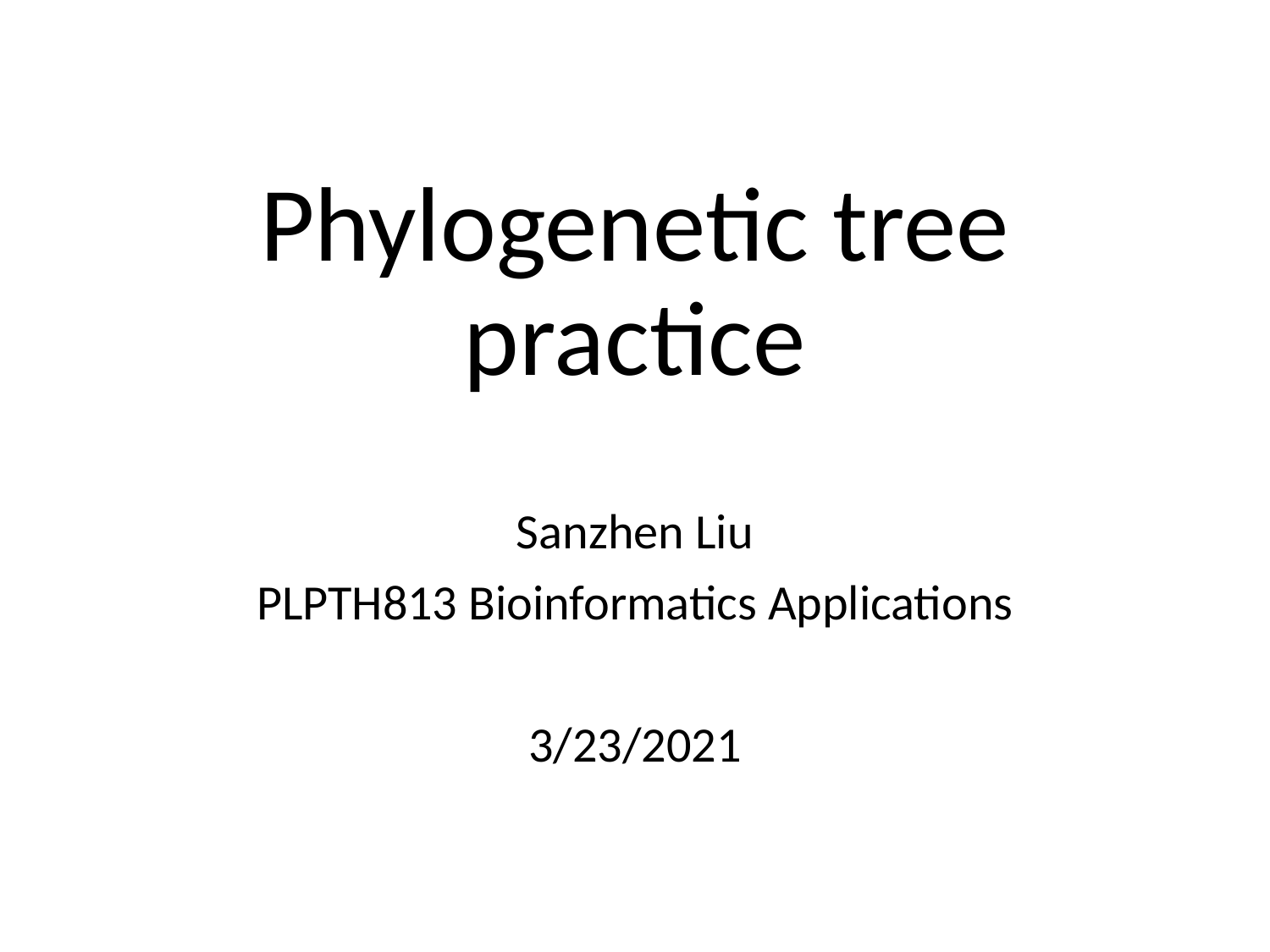

# Phylogenetic tree practice
Sanzhen Liu
PLPTH813 Bioinformatics Applications

3/23/2021